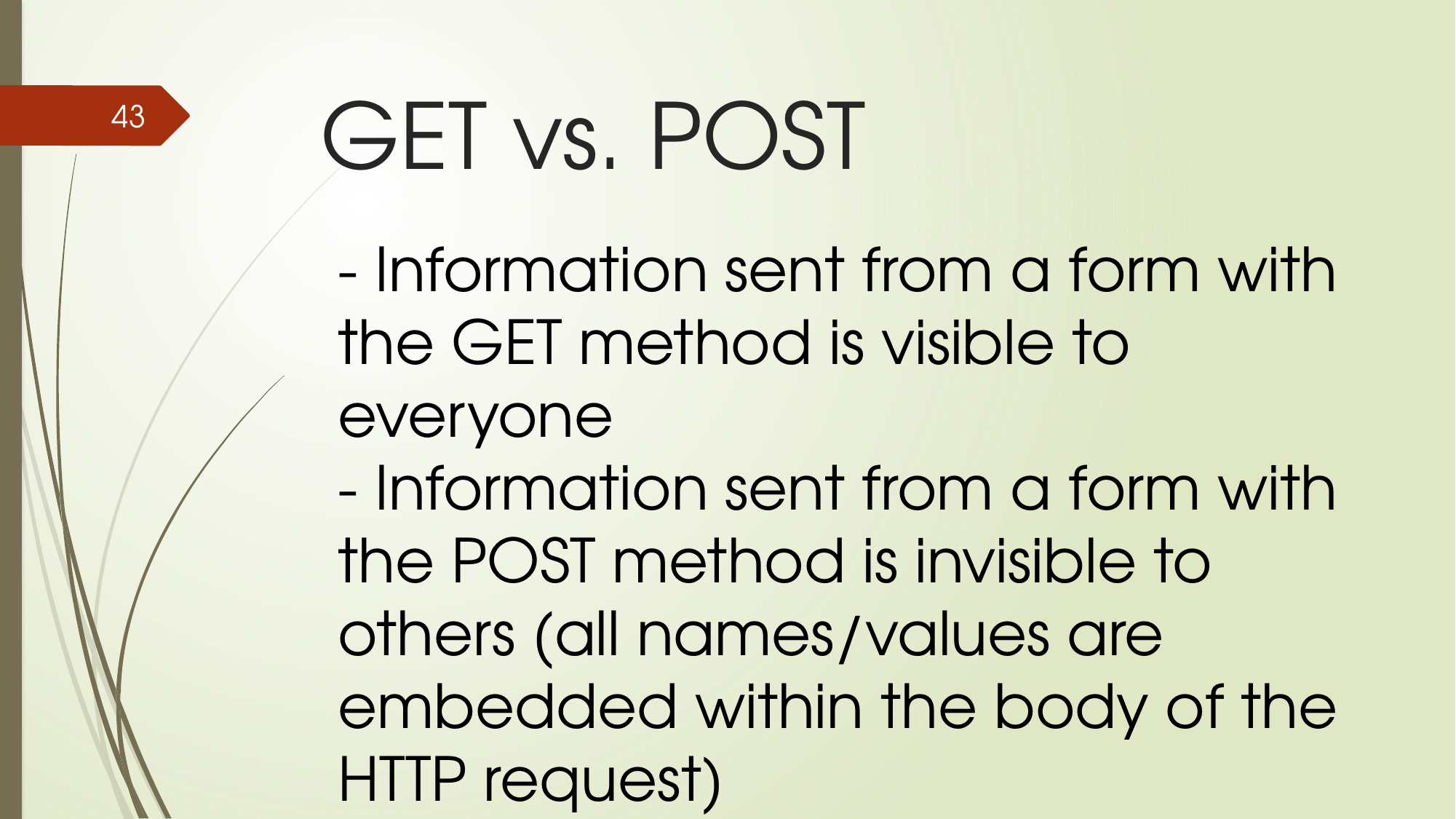

# GET vs. POST
43
- Information sent from a form with the GET method is visible to everyone
- Information sent from a form with the POST method is invisible to others (all names/values are embedded within the body of the HTTP request)